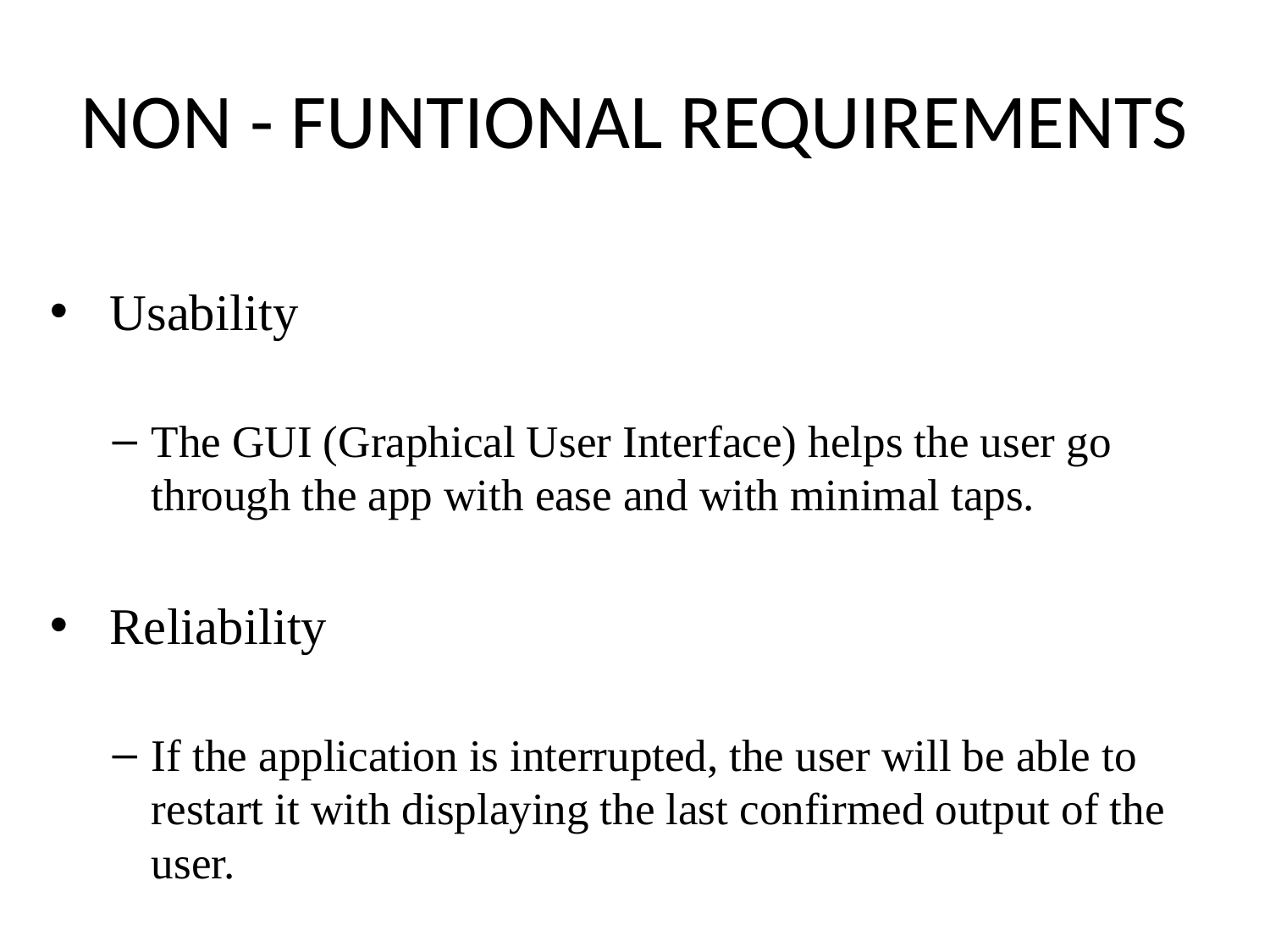

# NON - FUNTIONAL REQUIREMENTS

 Usability

The GUI (Graphical User Interface) helps the user go through the app with ease and with minimal taps.

 Reliability

If the application is interrupted, the user will be able to restart it with displaying the last confirmed output of the user.